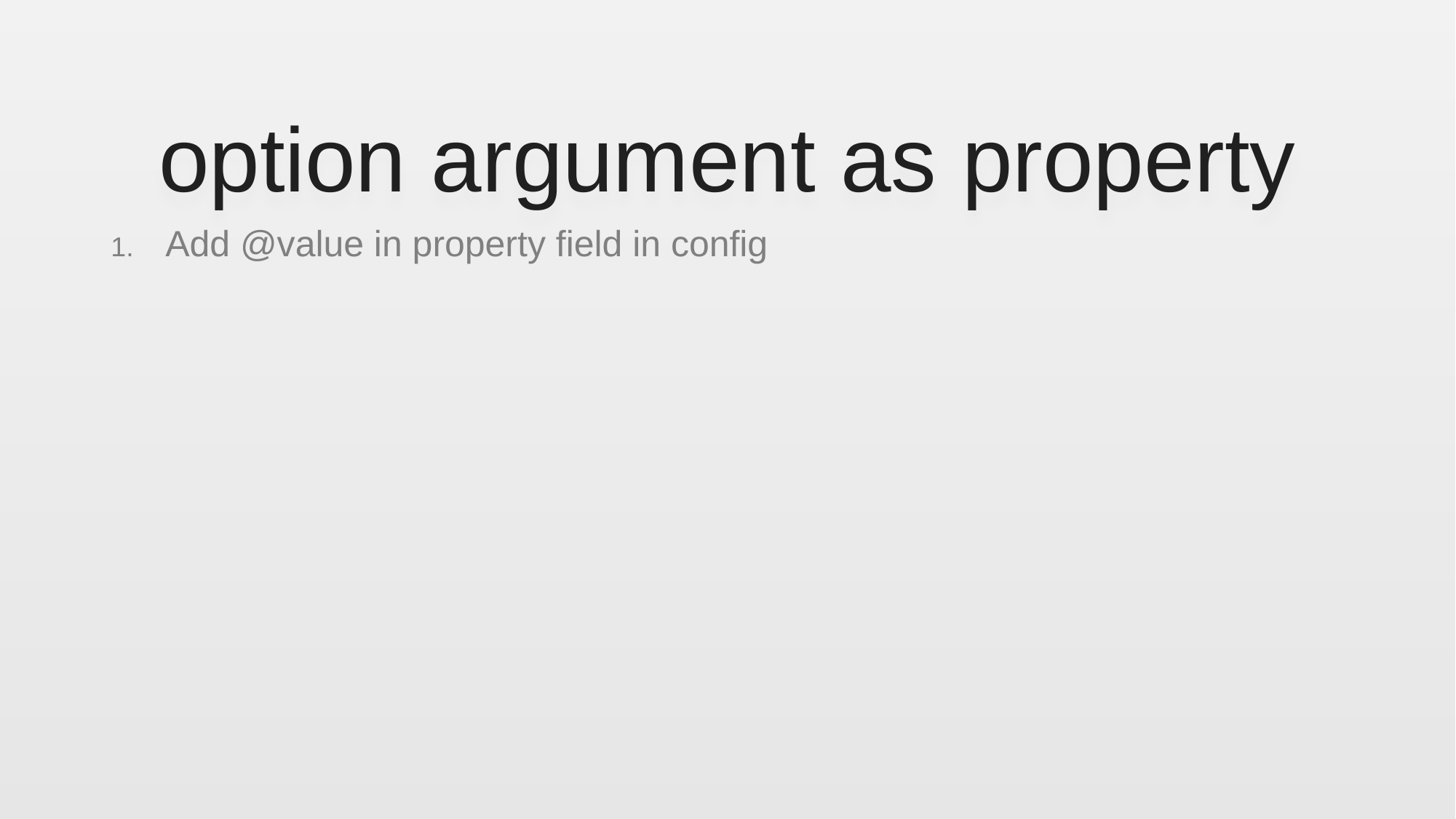

# option argument as property
Add @value in property field in config